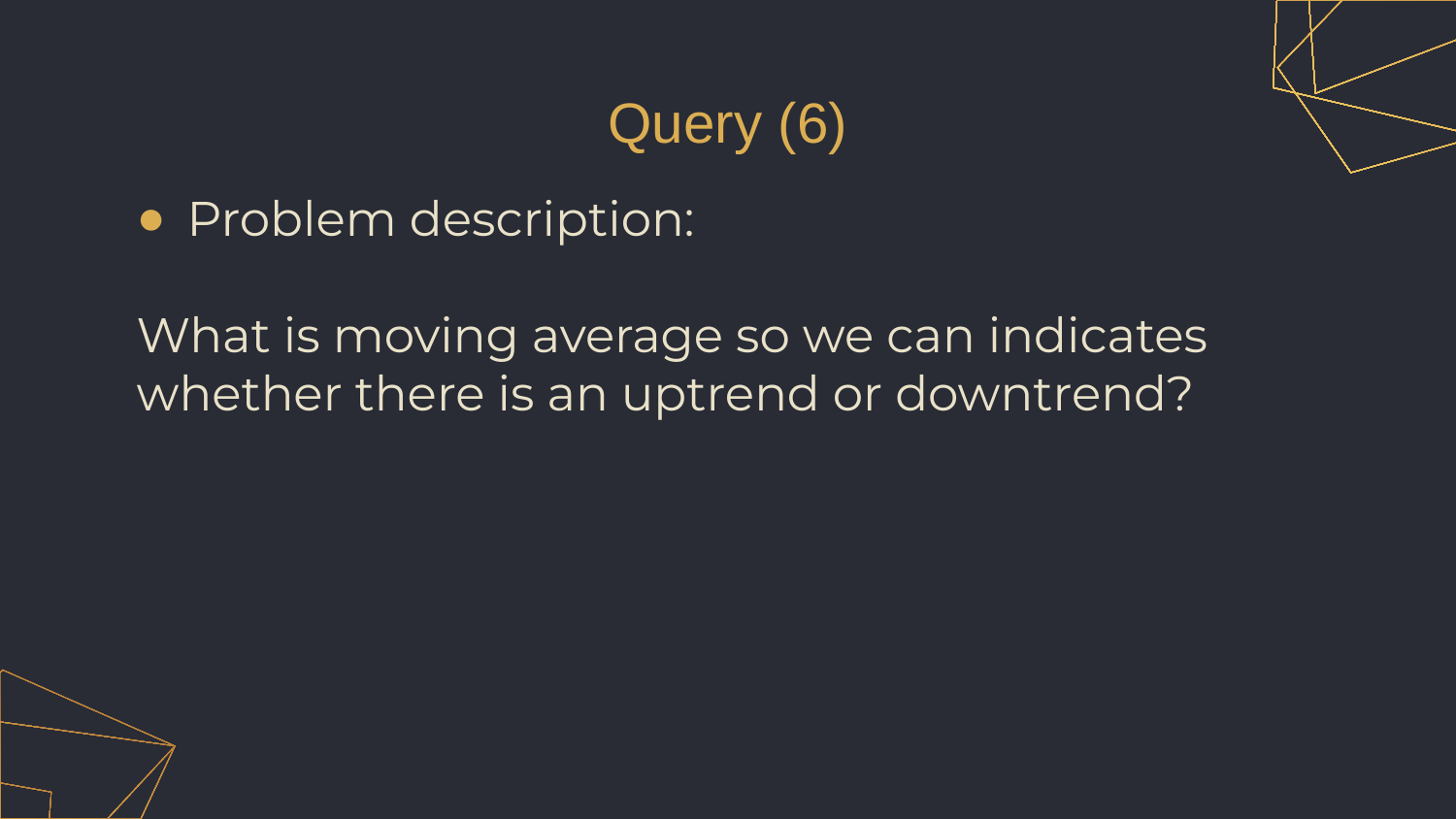

# Query (6)
Problem description:

What is moving average so we can indicates whether there is an uptrend or downtrend?